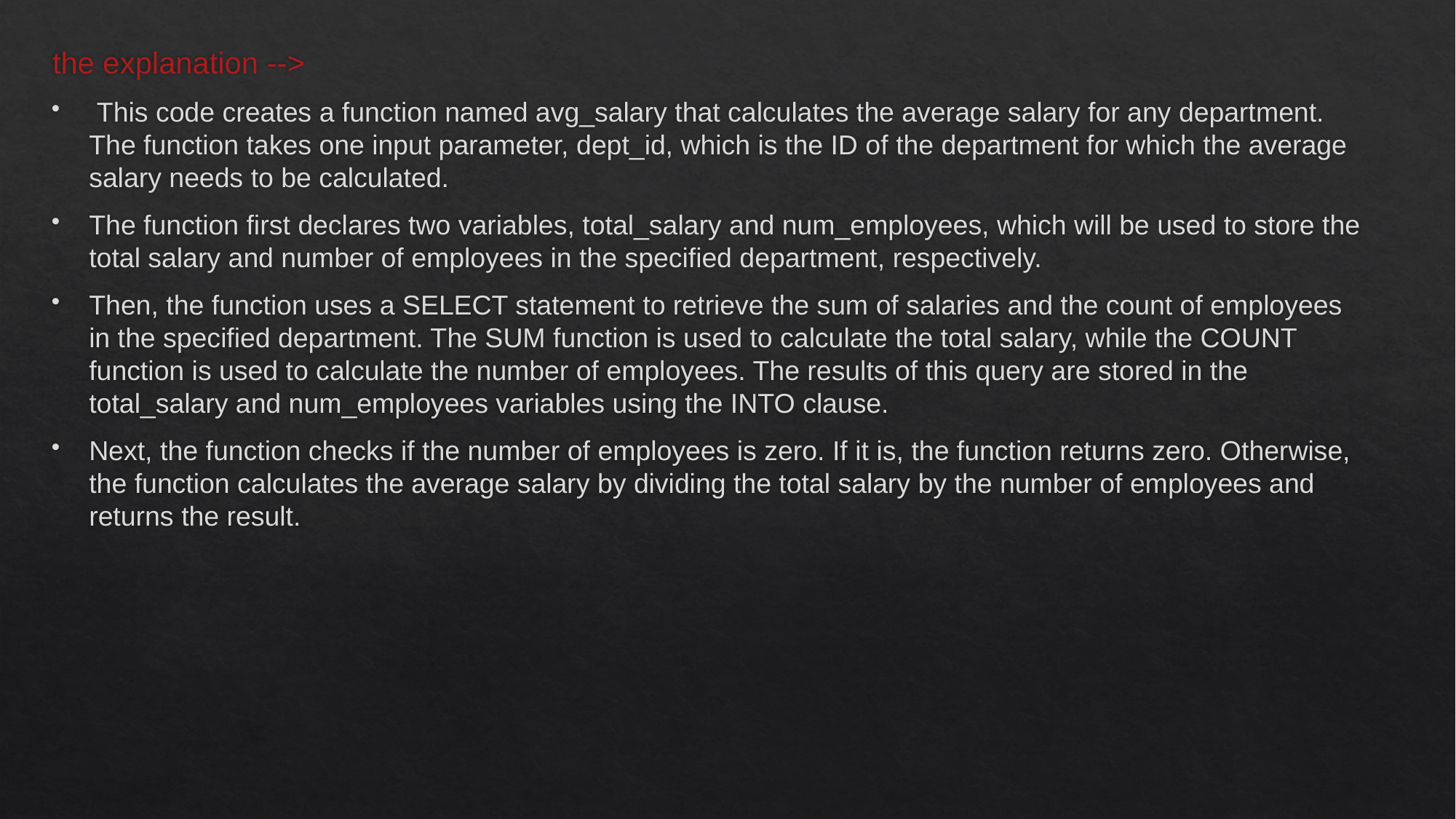

the explanation -->
 This code creates a function named avg_salary that calculates the average salary for any department. The function takes one input parameter, dept_id, which is the ID of the department for which the average salary needs to be calculated.
The function first declares two variables, total_salary and num_employees, which will be used to store the total salary and number of employees in the specified department, respectively.
Then, the function uses a SELECT statement to retrieve the sum of salaries and the count of employees in the specified department. The SUM function is used to calculate the total salary, while the COUNT function is used to calculate the number of employees. The results of this query are stored in the total_salary and num_employees variables using the INTO clause.
Next, the function checks if the number of employees is zero. If it is, the function returns zero. Otherwise, the function calculates the average salary by dividing the total salary by the number of employees and returns the result.

#